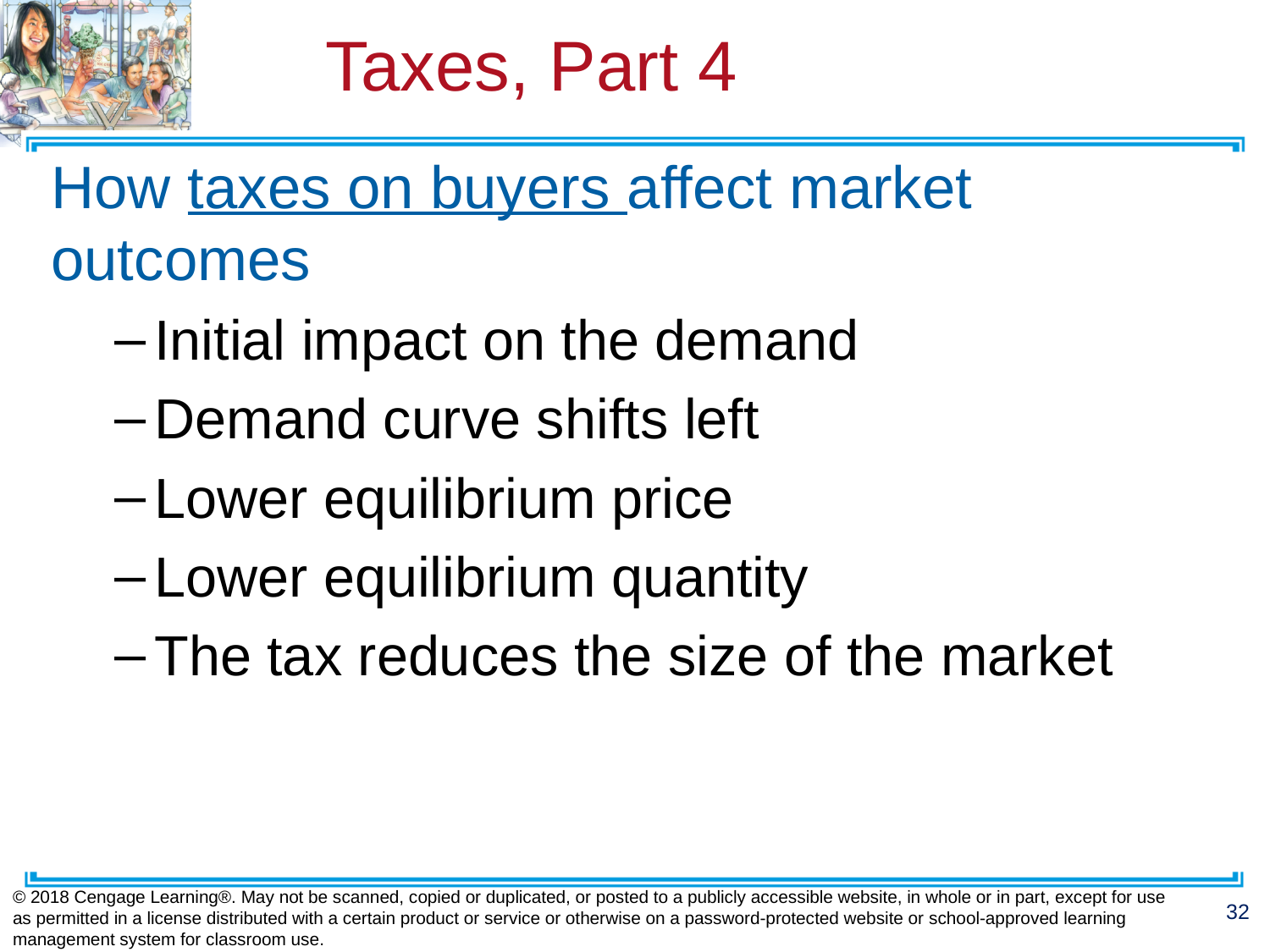

# Taxes, Part 4
How taxes on buyers affect market outcomes
Initial impact on the demand
Demand curve shifts left
Lower equilibrium price
Lower equilibrium quantity
The tax reduces the size of the market
© 2018 Cengage Learning®. May not be scanned, copied or duplicated, or posted to a publicly accessible website, in whole or in part, except for use as permitted in a license distributed with a certain product or service or otherwise on a password-protected website or school-approved learning management system for classroom use.
32